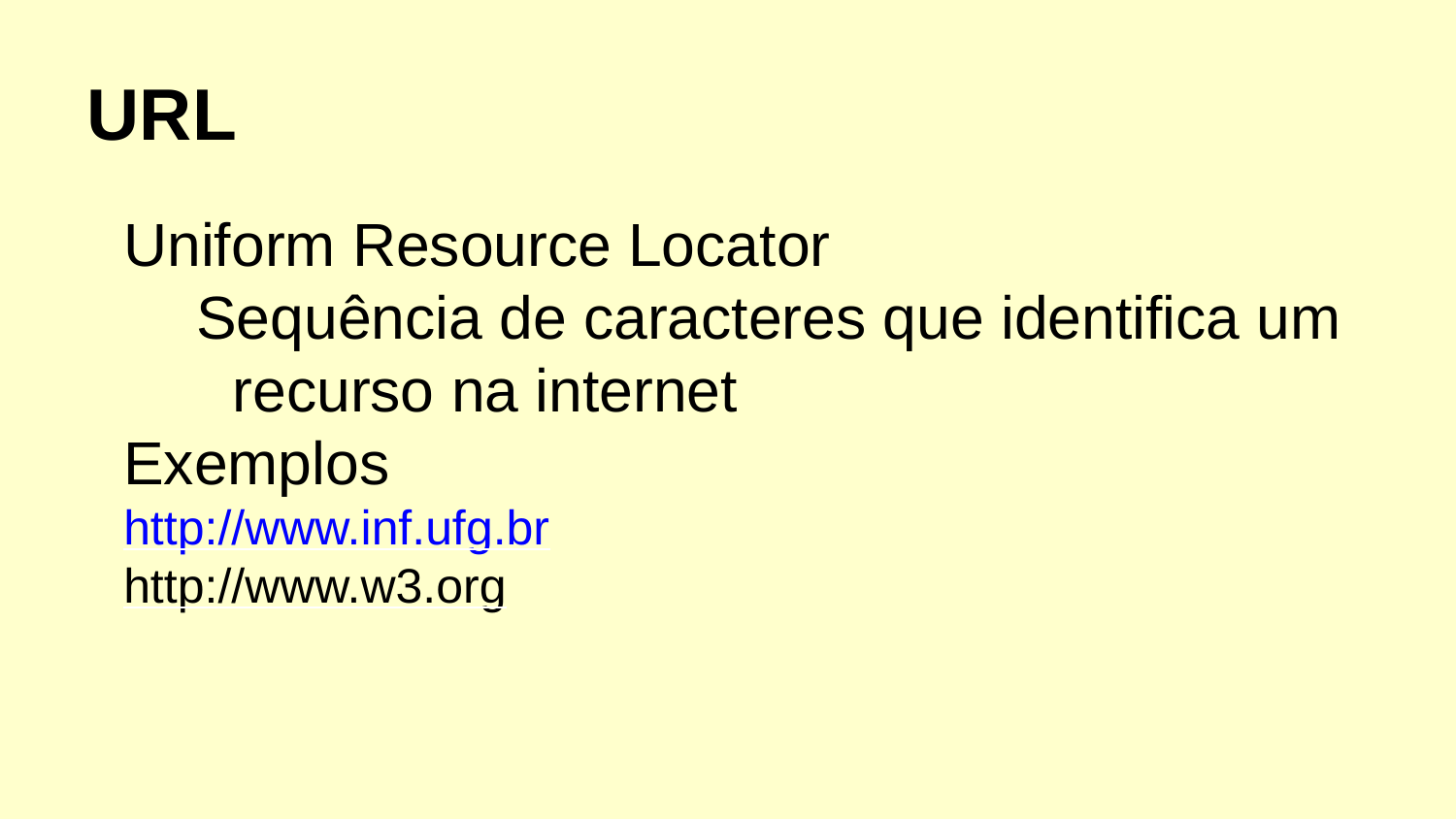

URL
Uniform Resource Locator
Sequência de caracteres que identifica um recurso na internet
Exemplos
http://www.inf.ufg.br
http://www.w3.org